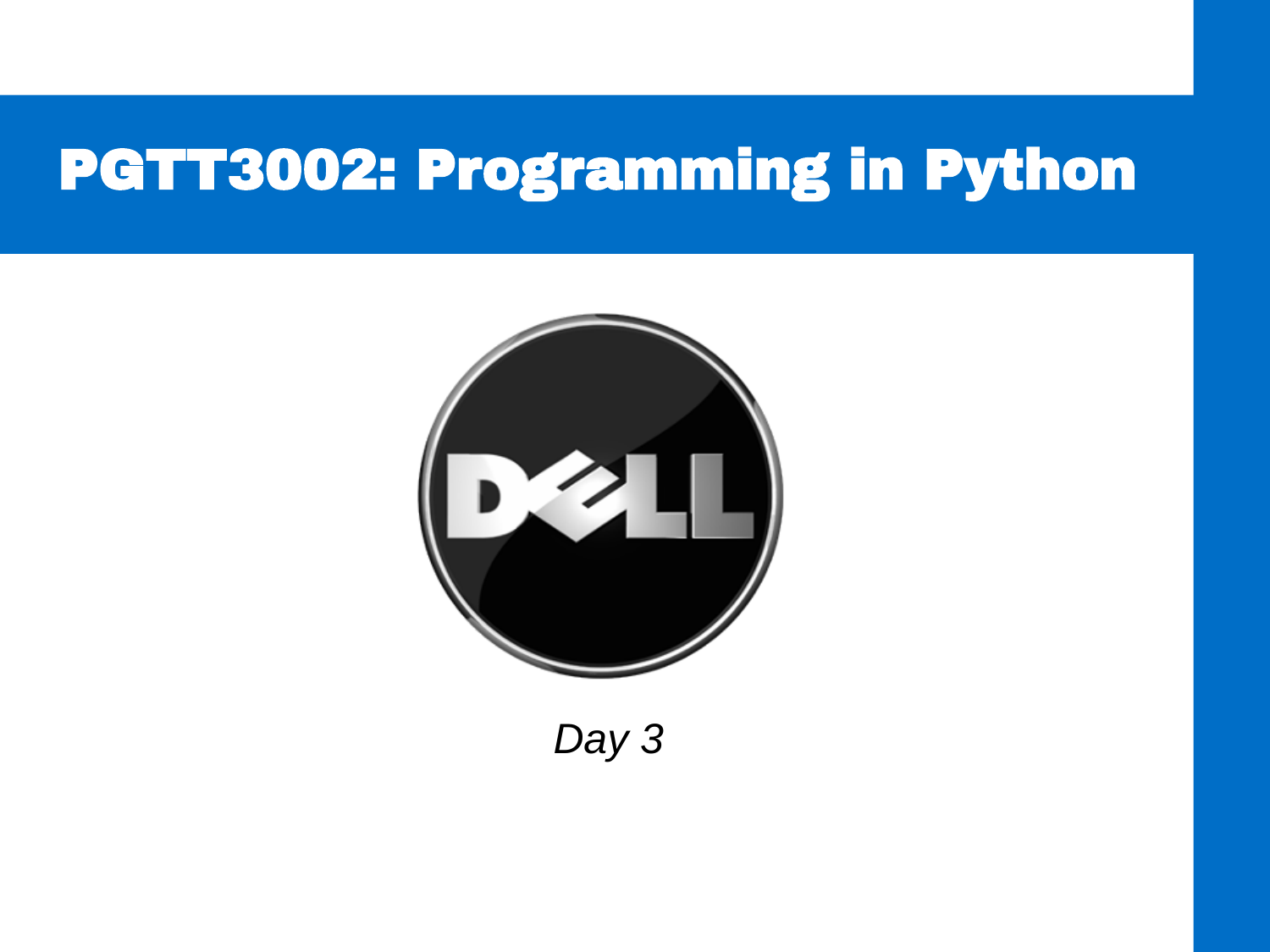

# PGTT3002: Programming in Python
Day 3